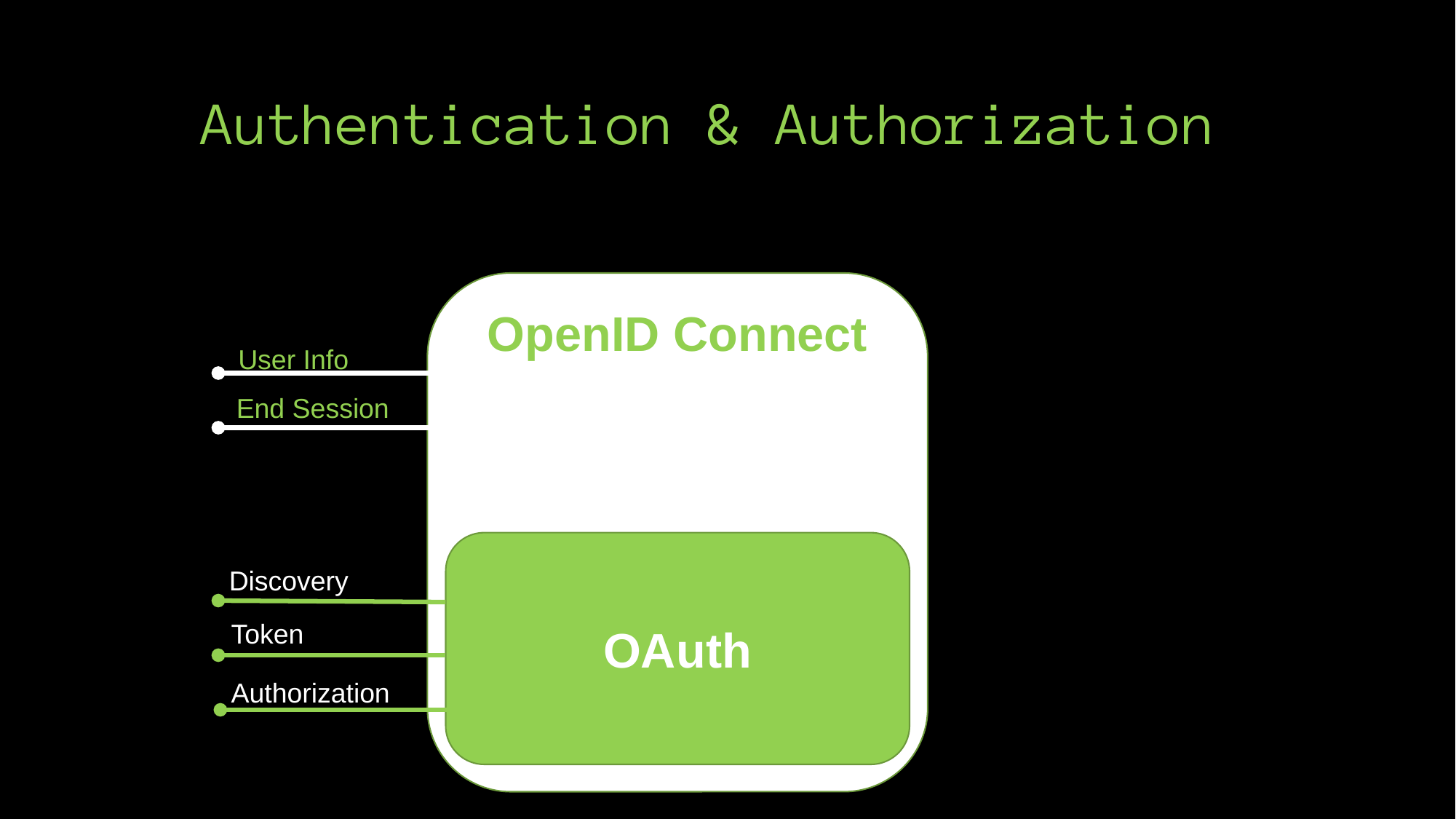

# Authentication & Authorization
OpenID Connect
User Info
End Session
OAuth
Discovery
Token
Authorization